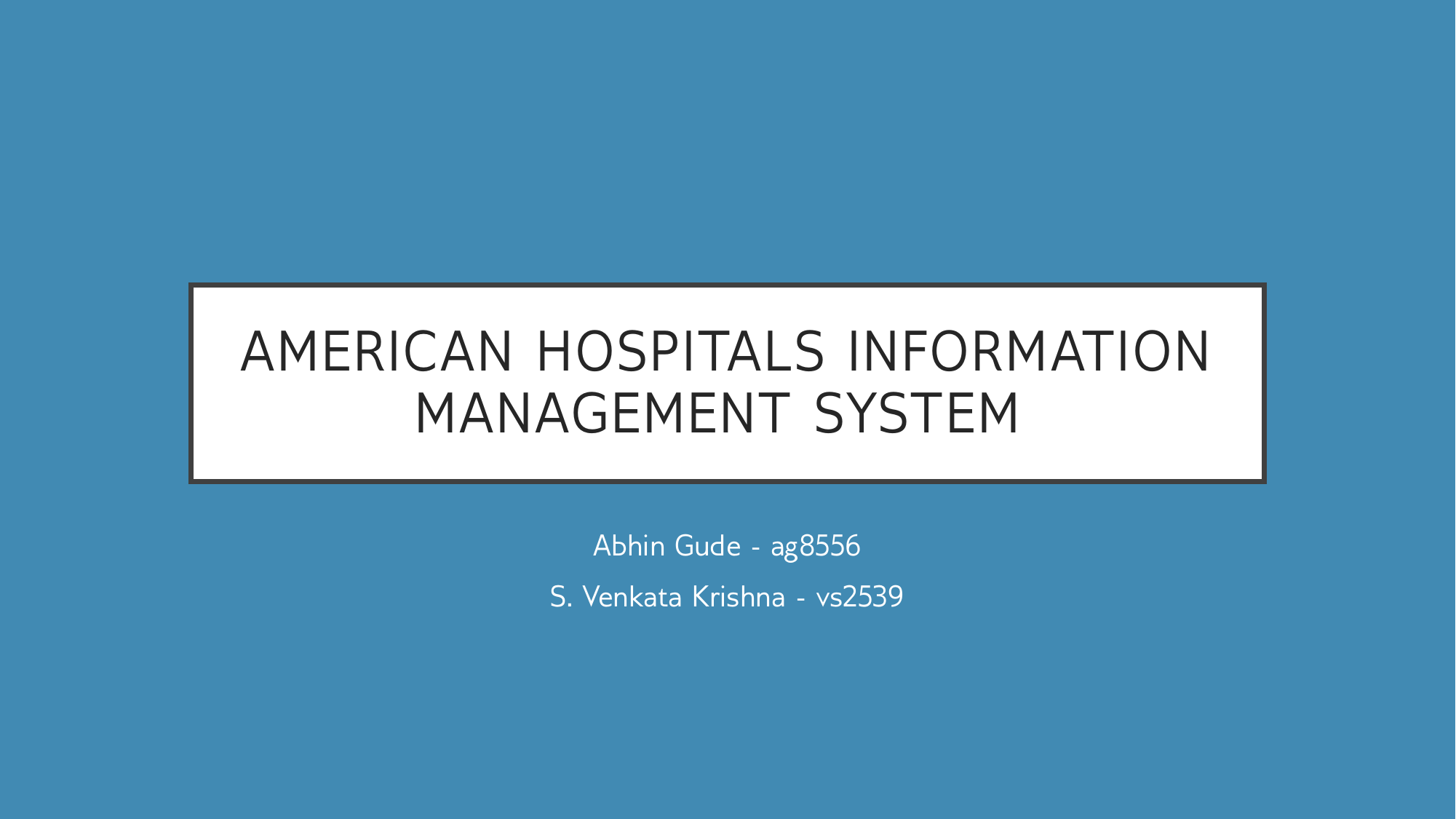

# American Hospitals Information Management System
Abhin Gude - ag8556
S. Venkata Krishna - vs2539